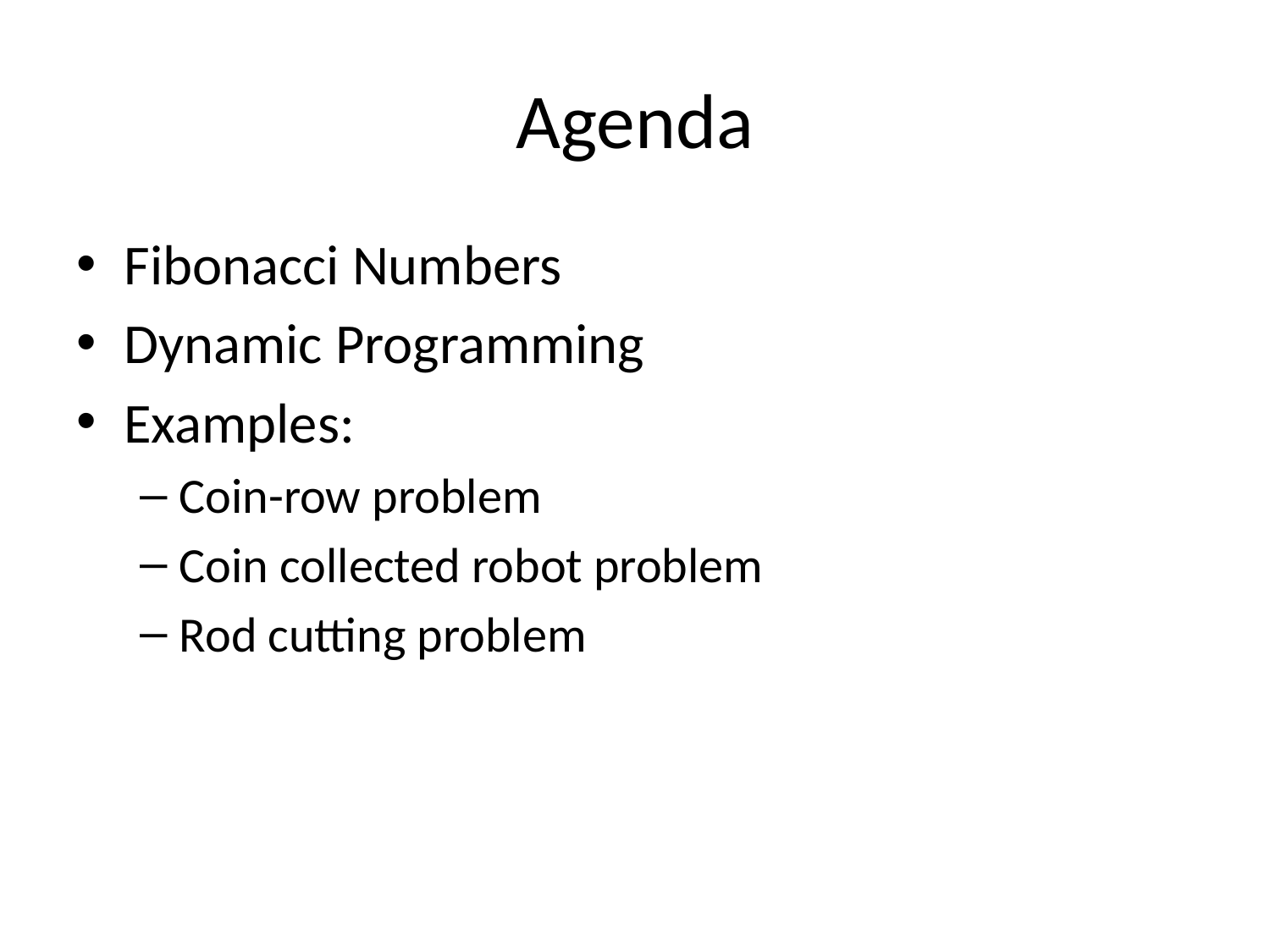

# Agenda
Fibonacci Numbers
Dynamic Programming
Examples:
Coin-row problem
Coin collected robot problem
Rod cutting problem